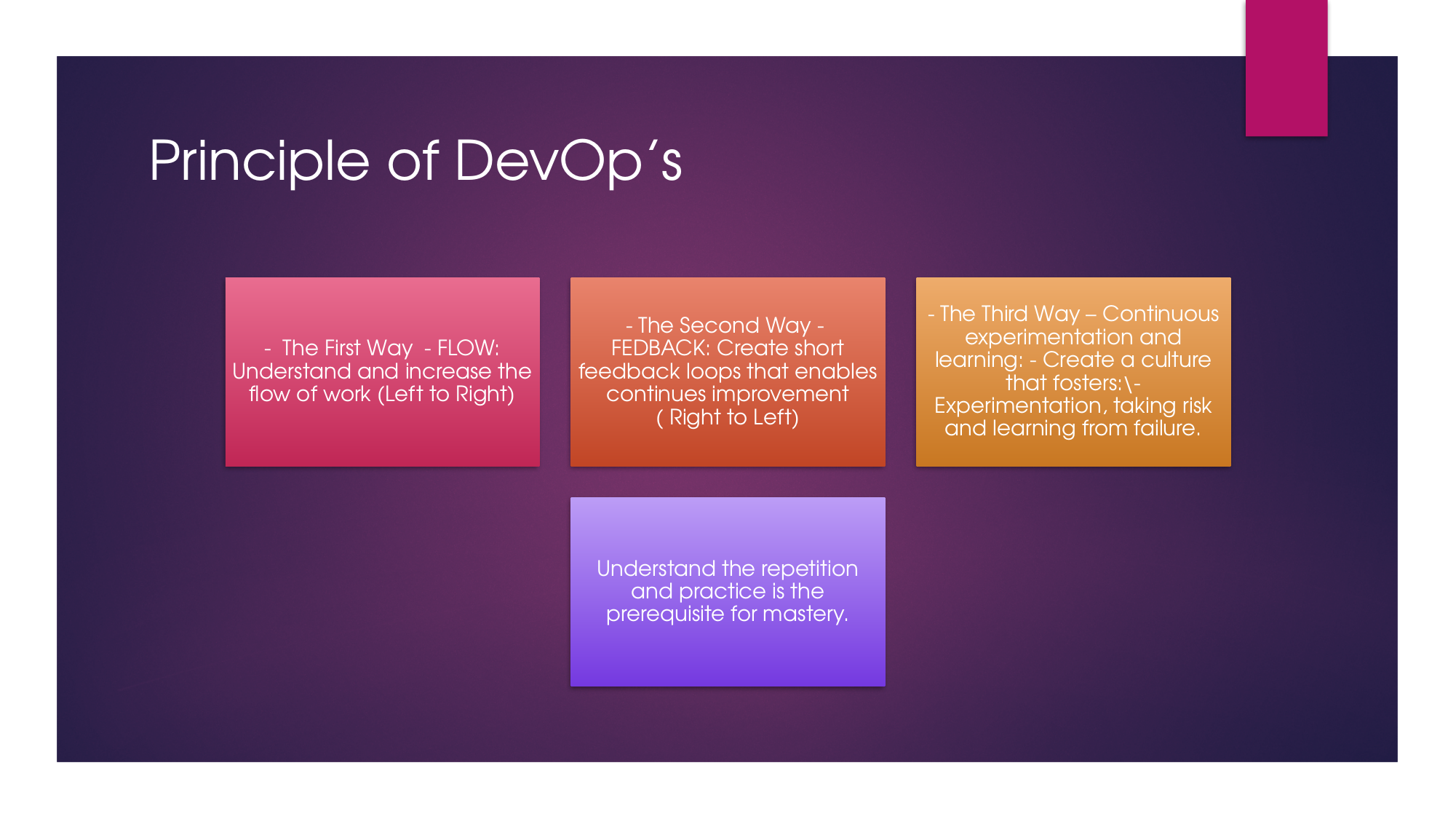

# Principle of DevOp’s
-  The First Way  - FLOW: Understand and increase the flow of work (Left to Right)
- The Second Way -  FEDBACK: Create short feedback loops that enables continues improvement ( Right to Left)
- The Third Way – Continuous experimentation and learning: - Create a culture that fosters:\- Experimentation, taking risk and learning from failure.
Understand the repetition and practice is the prerequisite for mastery.